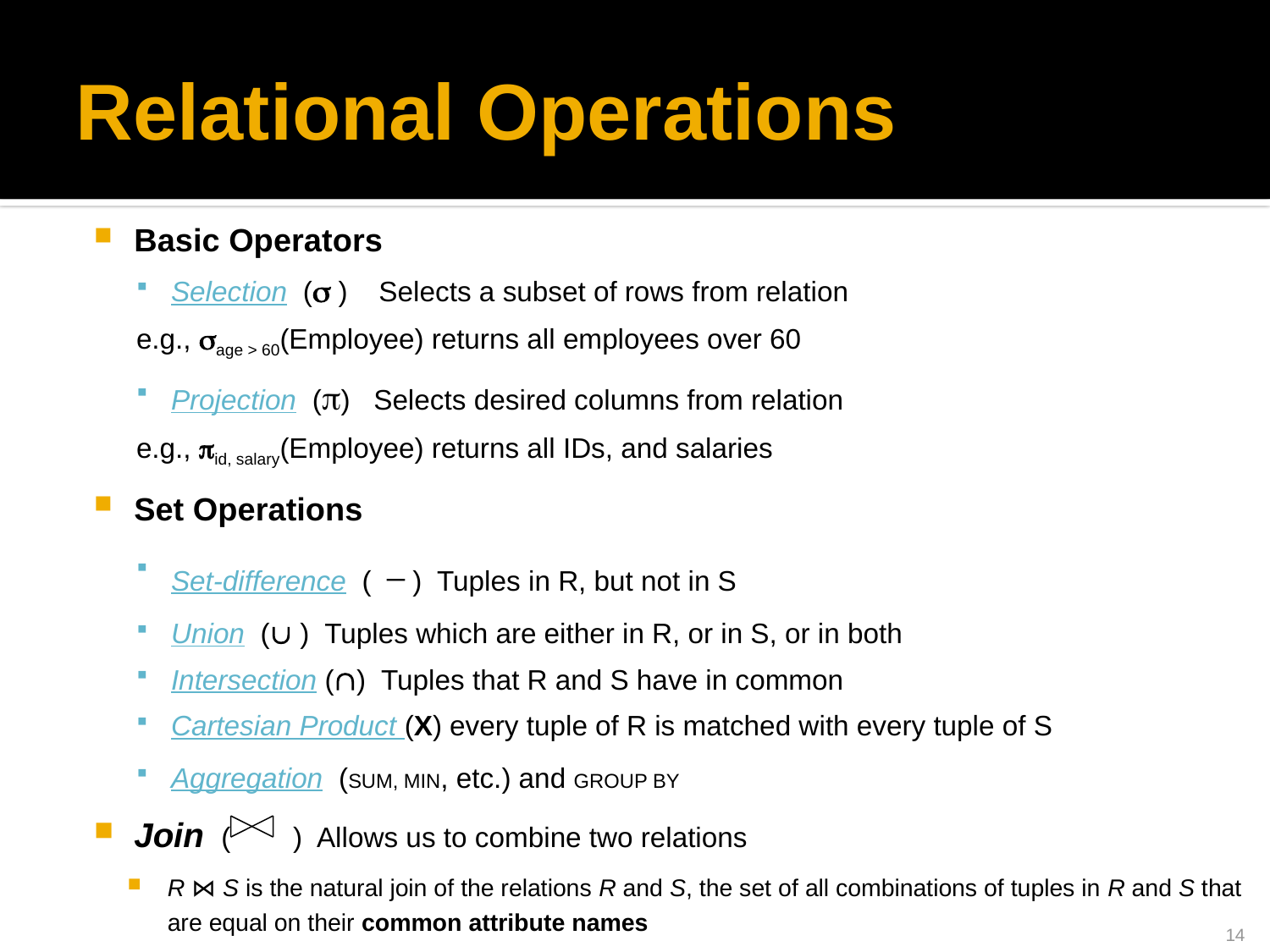

# Relational Operations
Basic Operators
Selection  (σ )    Selects a subset of rows from relation
e.g., σage > 60(Employee) returns all employees over 60
Projection  (π)   Selects desired columns from relation
e.g., πid, salary(Employee) returns all IDs, and salaries
Set Operations
Set-difference  (  _ )  Tuples in R, but not in S
Union  (∪ )  Tuples which are either in R, or in S, or in both
Intersection (∩)  Tuples that R and S have in common
Cartesian Product (X) every tuple of R is matched with every tuple of S
Aggregation  (SUM, MIN, etc.) and GROUP BY
Join  (        )  Allows us to combine two relations
R ⋈ S is the natural join of the relations R and S, the set of all combinations of tuples in R and S that are equal on their common attribute names

14